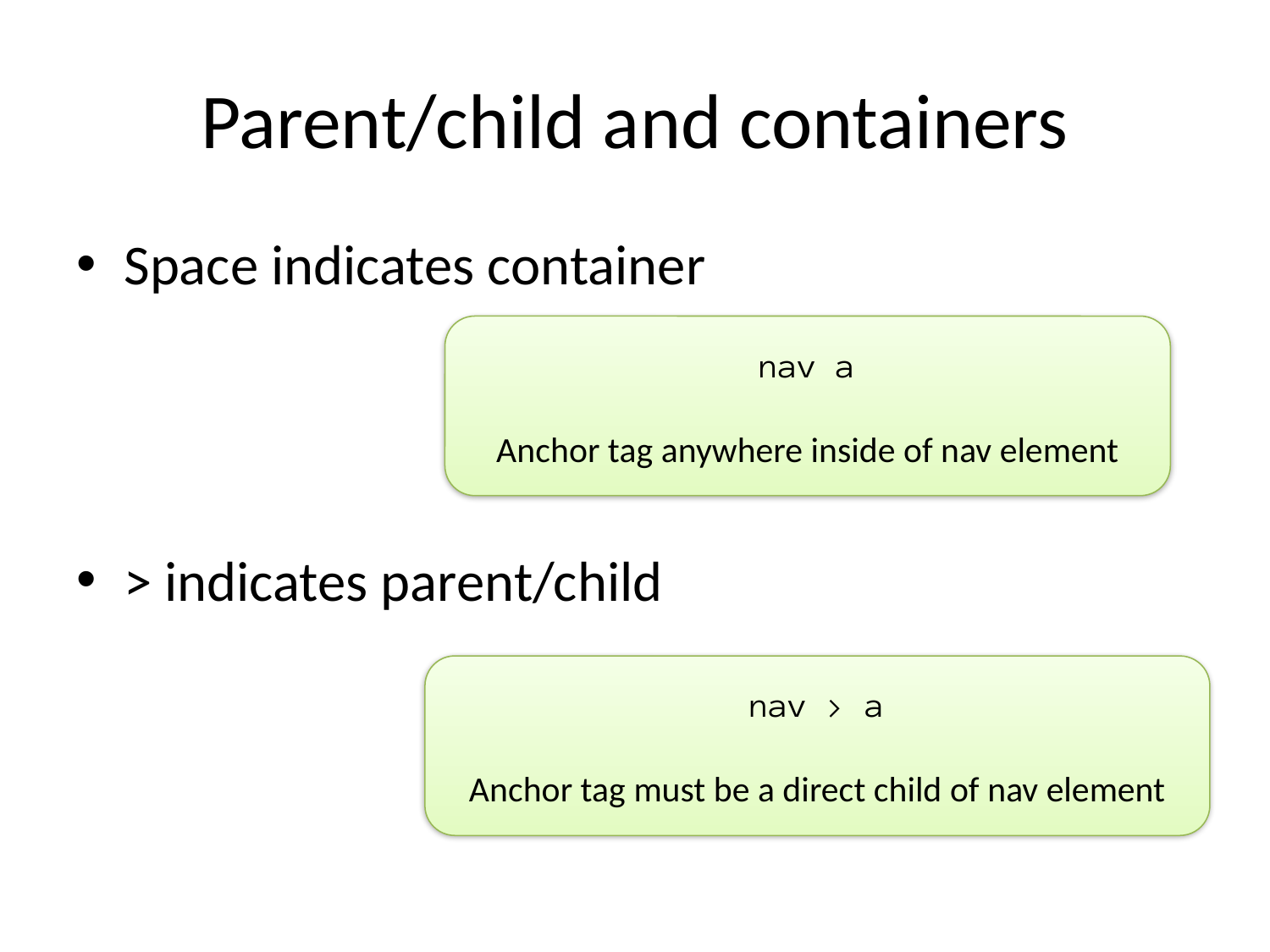

# Parent/child and containers
Space indicates container

> indicates parent/child

nav a

Anchor tag anywhere inside of nav element
nav > a

Anchor tag must be a direct child of nav element